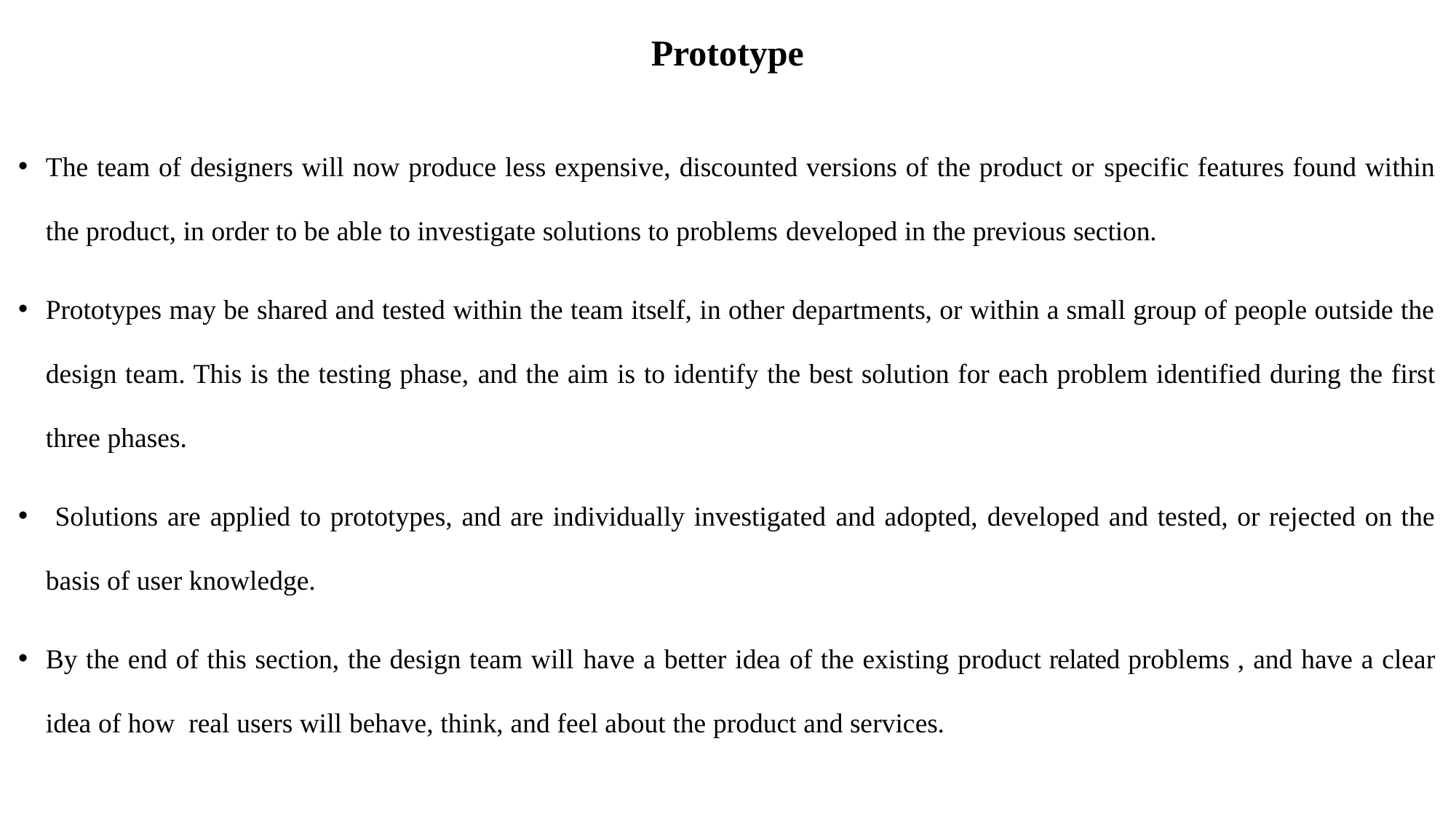

Prototype

The team of designers will now produce less expensive, discounted versions of the product or specific features found within the product, in order to be able to investigate solutions to problems developed in the previous section.
Prototypes may be shared and tested within the team itself, in other departments, or within a small group of people outside the design team. This is the testing phase, and the aim is to identify the best solution for each problem identified during the first three phases.
 Solutions are applied to prototypes, and are individually investigated and adopted, developed and tested, or rejected on the basis of user knowledge.
By the end of this section, the design team will have a better idea of the existing product related problems , and have a clear idea of how  real users will behave, think, and feel about the product and services.